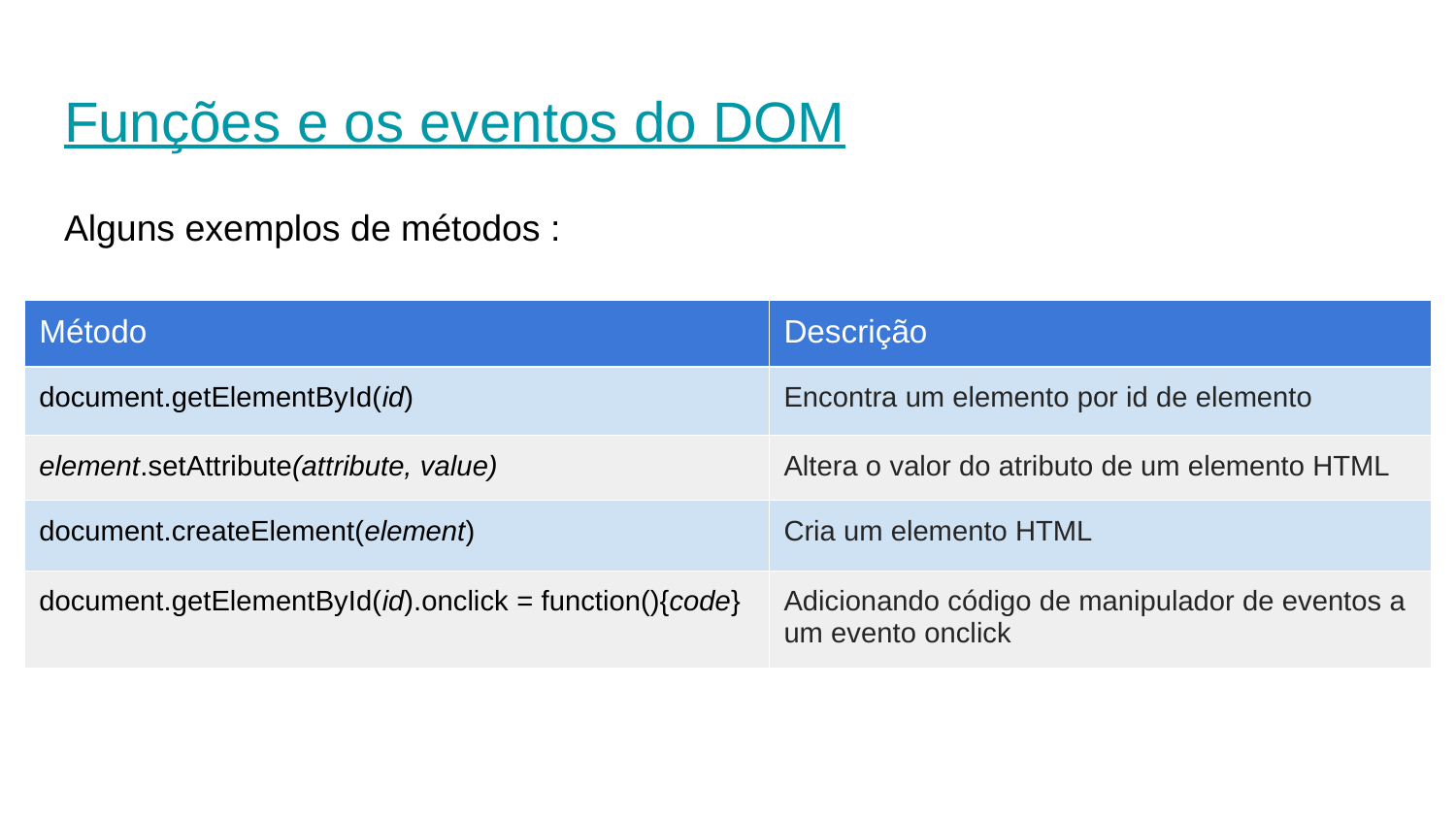

# Funções e os eventos do DOM

Alguns exemplos de métodos :

| Método | Descrição |
| --- | --- |
| document.getElementById(id) | Encontra um elemento por id de elemento |
| element.setAttribute(attribute, value) | Altera o valor do atributo de um elemento HTML |
| document.createElement(element) | Cria um elemento HTML |
| document.getElementById(id).onclick = function(){code} | Adicionando código de manipulador de eventos a um evento onclick |